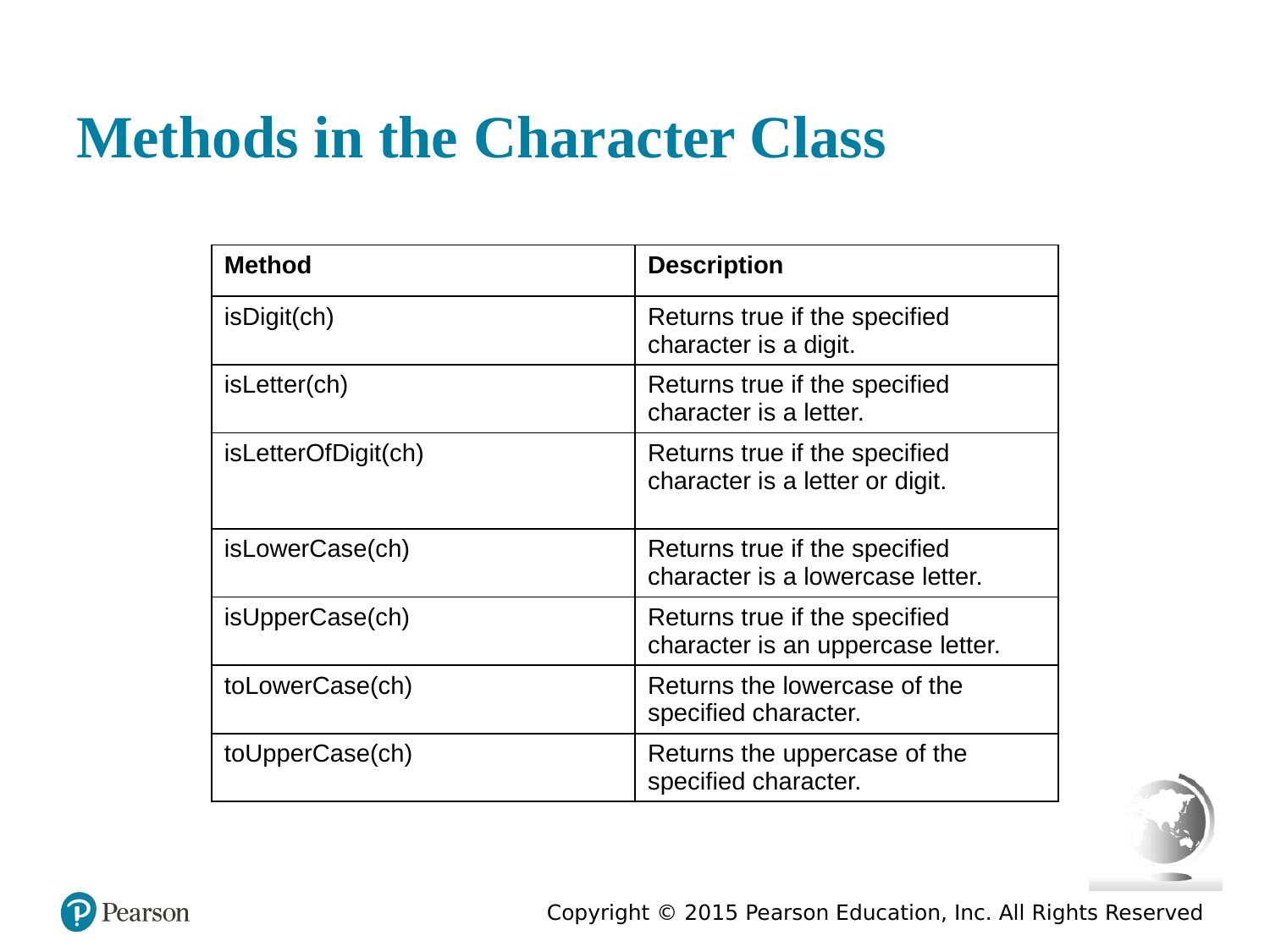

# Methods in the Character Class
| Method | Description |
| --- | --- |
| isDigit(ch) | Returns true if the specified character is a digit. |
| isLetter(ch) | Returns true if the specified character is a letter. |
| isLetterOfDigit(ch) | Returns true if the specified character is a letter or digit. |
| isLowerCase(ch) | Returns true if the specified character is a lowercase letter. |
| isUpperCase(ch) | Returns true if the specified character is an uppercase letter. |
| toLowerCase(ch) | Returns the lowercase of the specified character. |
| toUpperCase(ch) | Returns the uppercase of the specified character. |